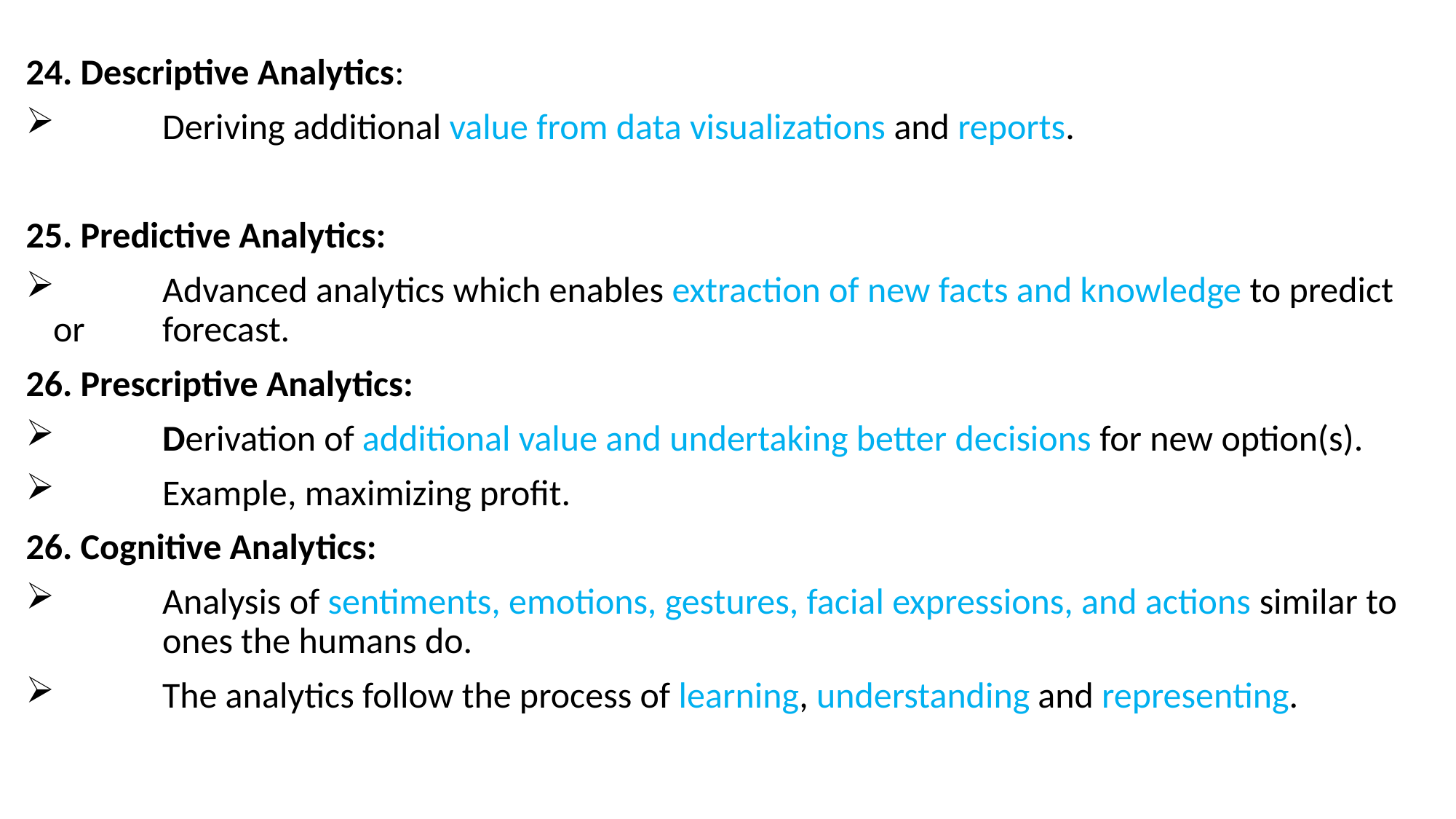

24. Descriptive Analytics:
	Deriving additional value from data visualizations and reports.

25. Predictive Analytics:
 	Advanced analytics which enables extraction of new facts and knowledge to predict or 	forecast.
26. Prescriptive Analytics:
	Derivation of additional value and undertaking better decisions for new option(s).
	Example, maximizing profit.
26. Cognitive Analytics:
 	Analysis of sentiments, emotions, gestures, facial expressions, and actions similar to 	ones the humans do.
	The analytics follow the process of learning, understanding and representing.